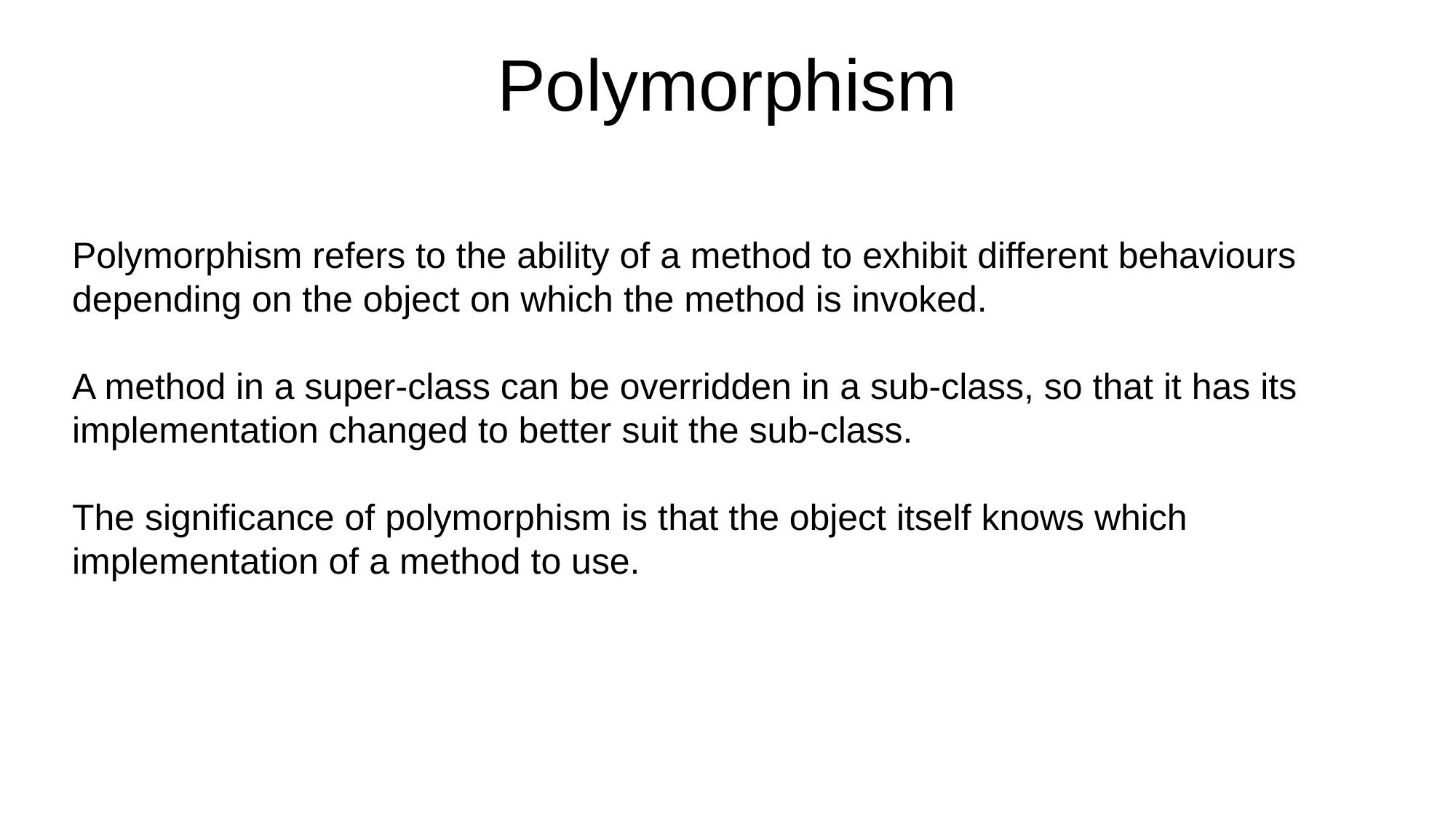

Polymorphism
Polymorphism refers to the ability of a method to exhibit different behaviours depending on the object on which the method is invoked.

A method in a super-class can be overridden in a sub-class, so that it has its implementation changed to better suit the sub-class.

The significance of polymorphism is that the object itself knows which implementation of a method to use.